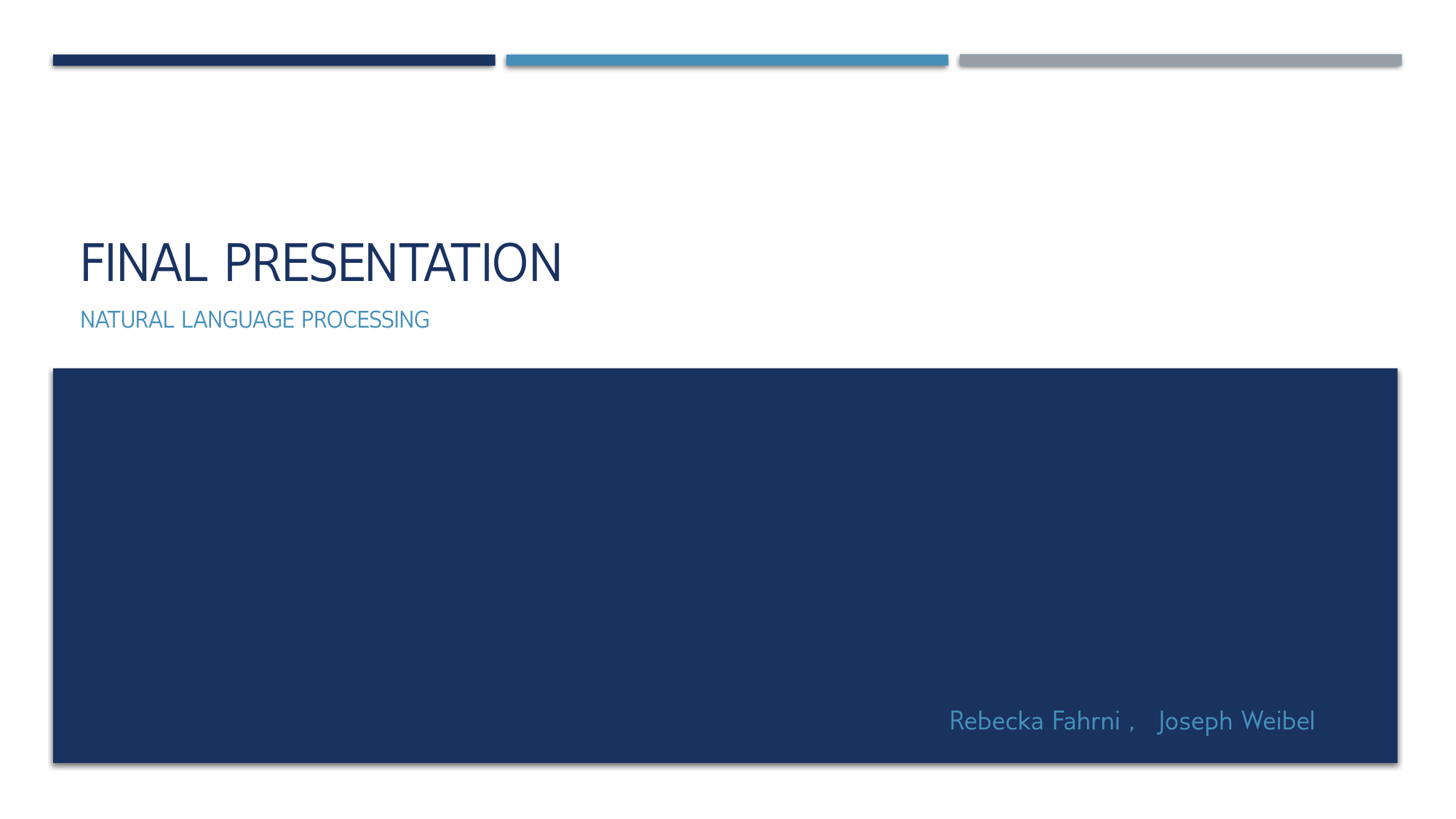

# Final Presentation
Natural Language Processing

Rebecka Fahrni ,   Joseph Weibel